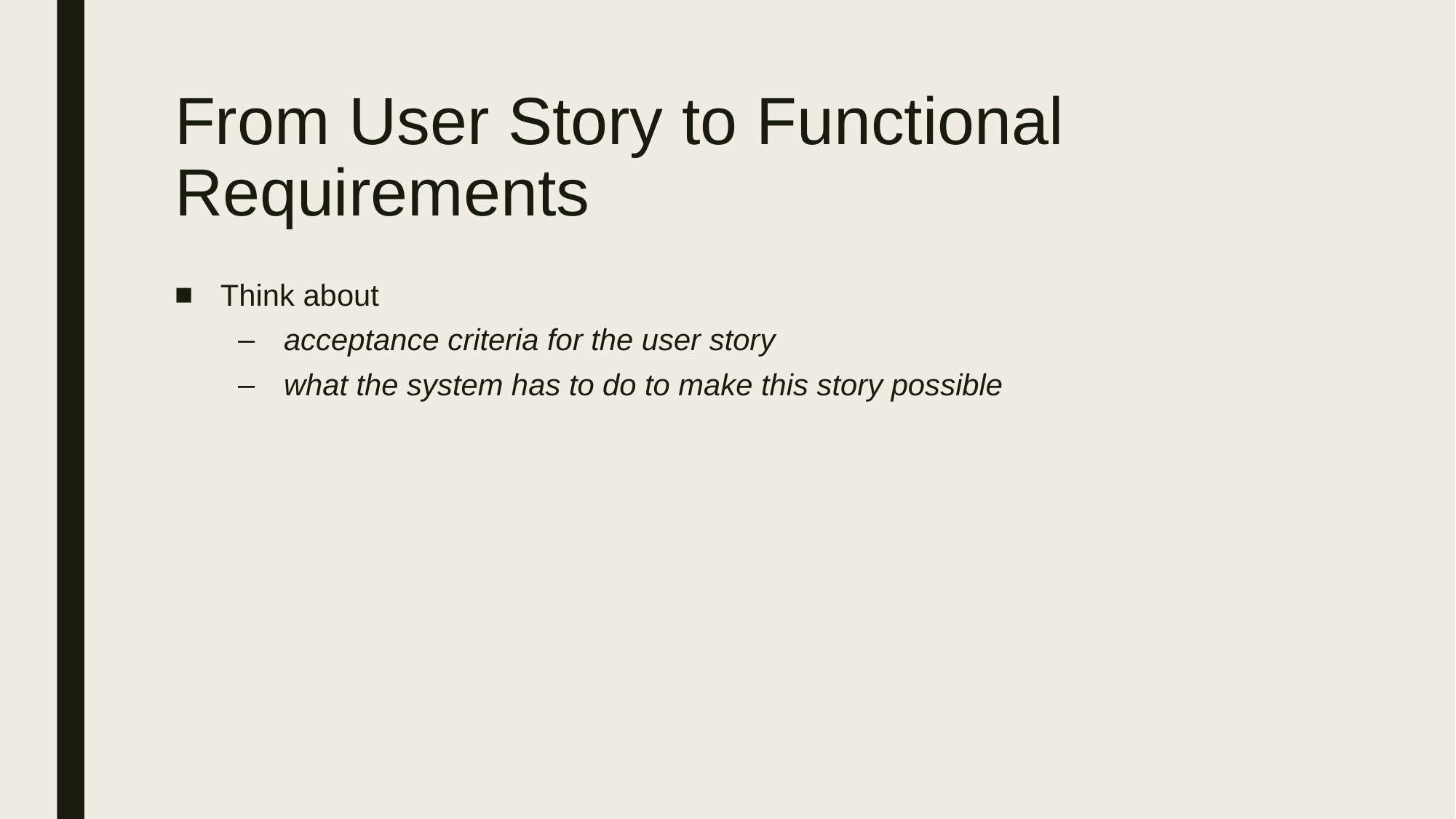

# From User Story to Functional Requirements
Think about
acceptance criteria for the user story
what the system has to do to make this story possible